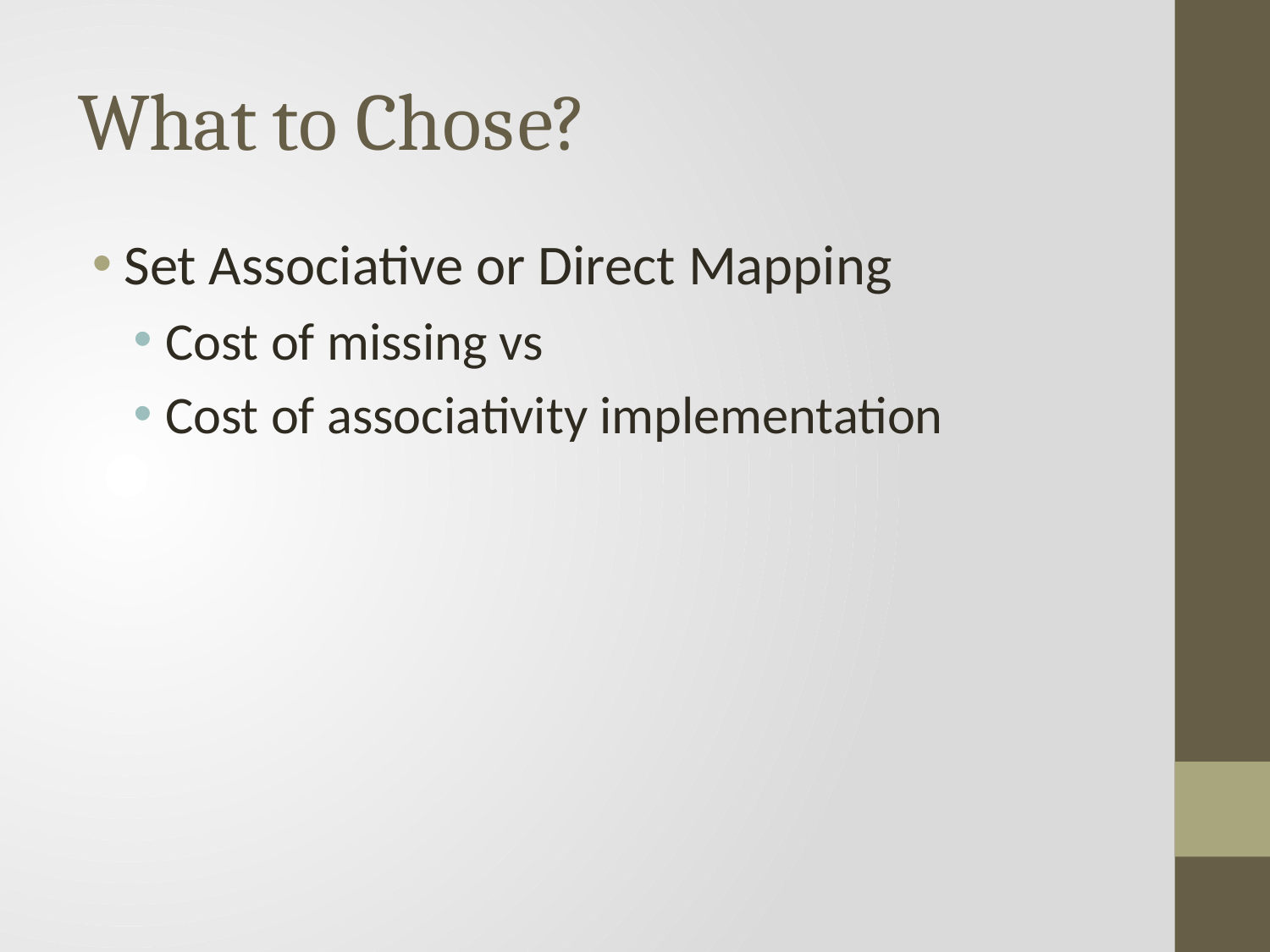

# What to Chose?
Set Associative or Direct Mapping
Cost of missing vs
Cost of associativity implementation